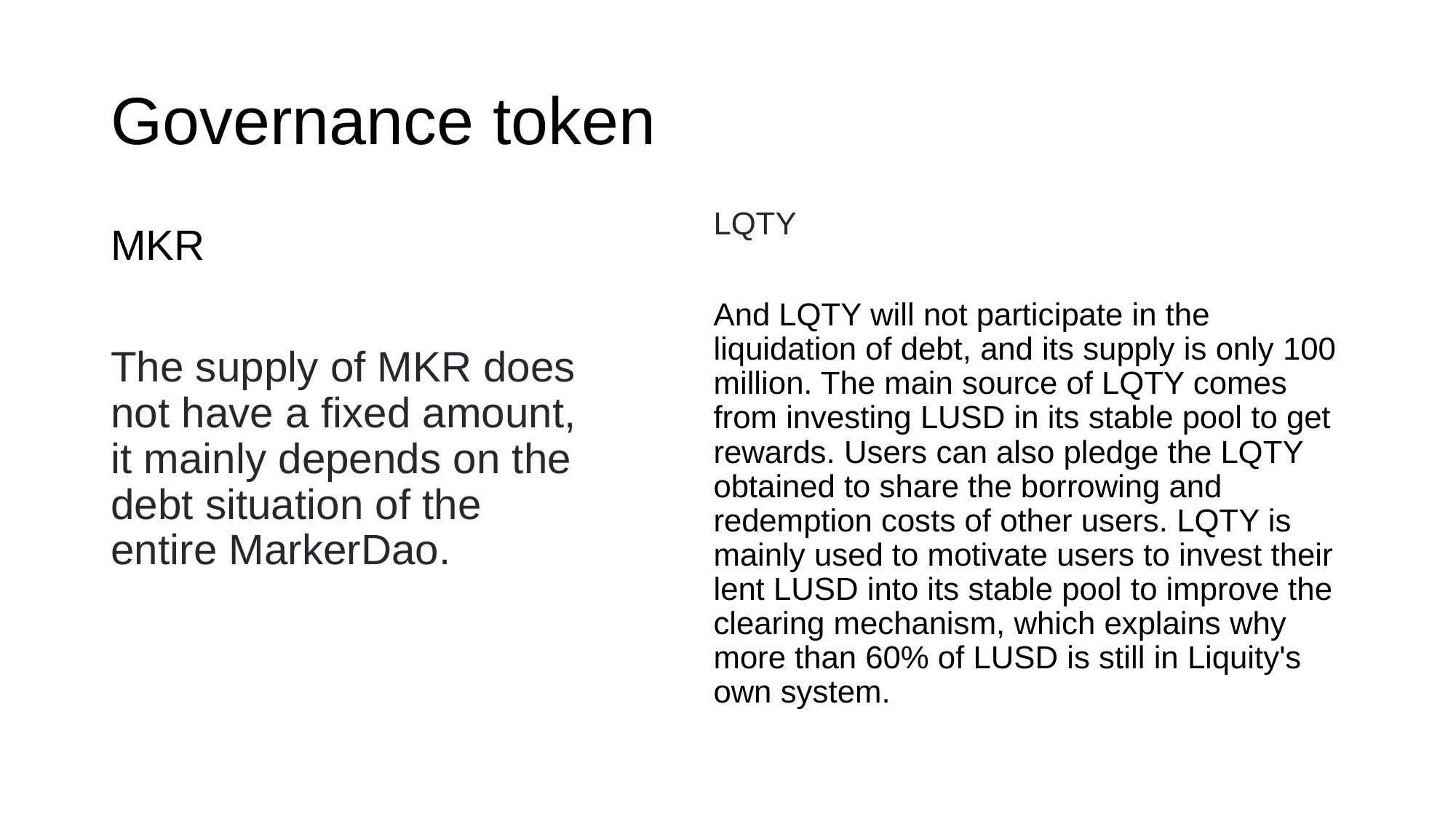

# Governance token
LQTY

And LQTY will not participate in the liquidation of debt, and its supply is only 100 million. The main source of LQTY comes from investing LUSD in its stable pool to get rewards. Users can also pledge the LQTY obtained to share the borrowing and redemption costs of other users. LQTY is mainly used to motivate users to invest their lent LUSD into its stable pool to improve the clearing mechanism, which explains why more than 60% of LUSD is still in Liquity's own system.
MKR

The supply of MKR does not have a fixed amount, it mainly depends on the debt situation of the entire MarkerDao.